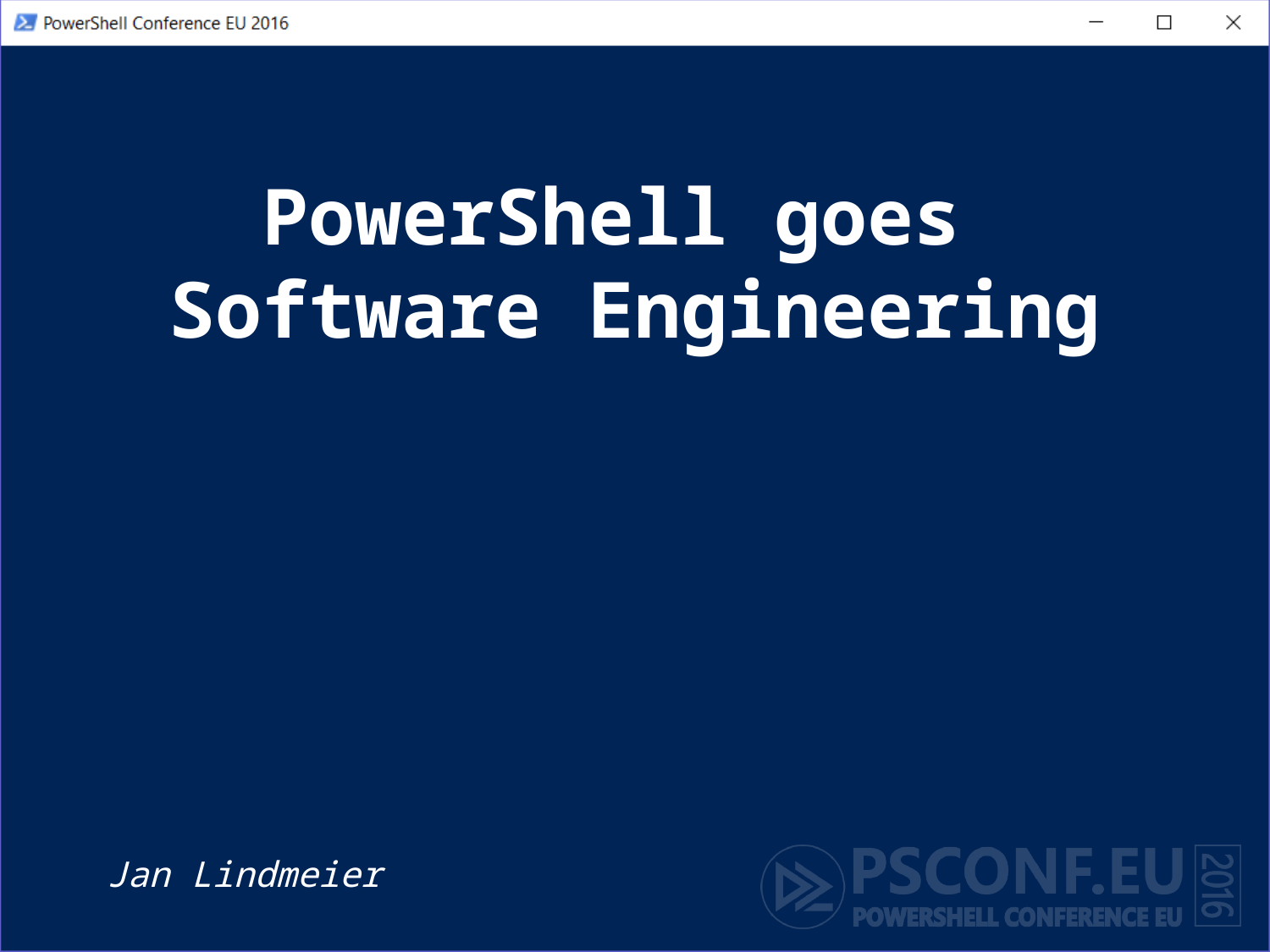

# PowerShell goes Software Engineering

Jan Lindmeier